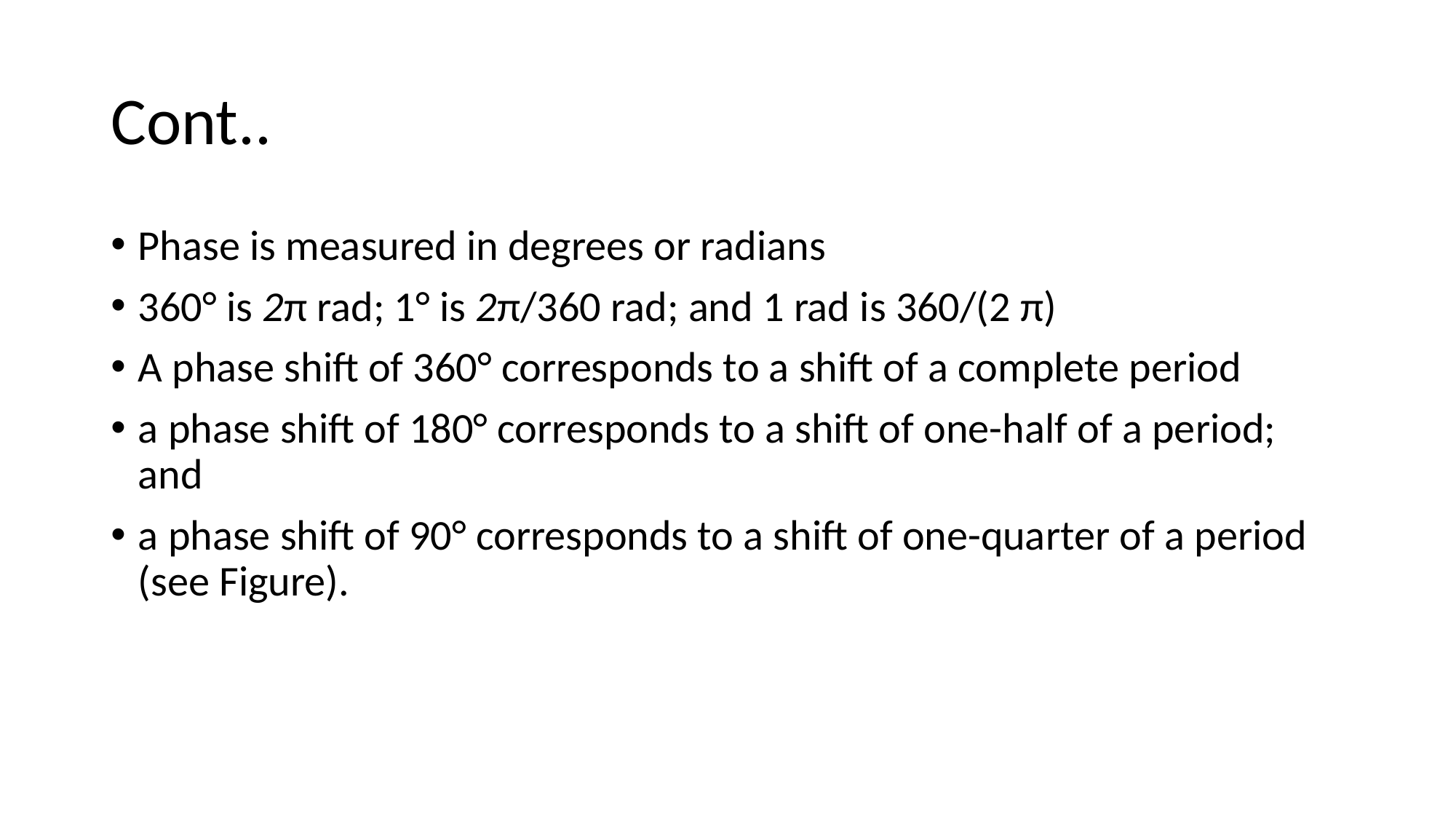

Cont..
Phase is measured in degrees or radians
360° is 2π rad; 1° is 2π/360 rad; and 1 rad is 360/(2 π)
A phase shift of 360° corresponds to a shift of a complete period
a phase shift of 180° corresponds to a shift of one-half of a period; and
a phase shift of 90° corresponds to a shift of one-quarter of a period (see Figure).